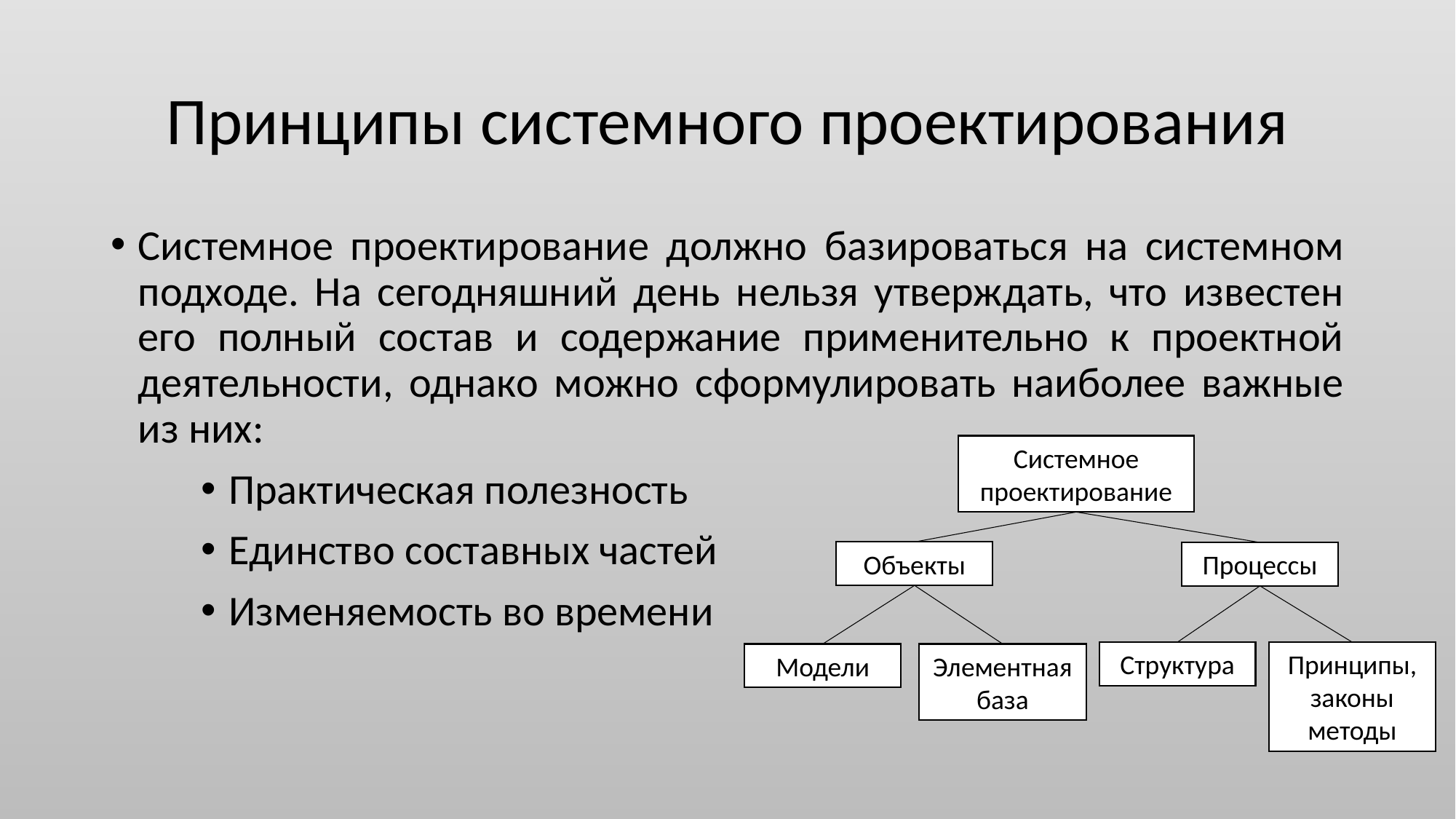

# Принципы системного проектирования
Системное проектирование должно базироваться на системном подходе. На сегодняшний день нельзя утверждать, что известен его полный состав и содержание применительно к проектной деятельности, однако можно сформулировать наиболее важные из них:
Практическая полезность
Единство составных частей
Изменяемость во времени
Системное проектирование
Объекты
Процессы
Структура
Принципы, законы методы
Модели
Элементная база